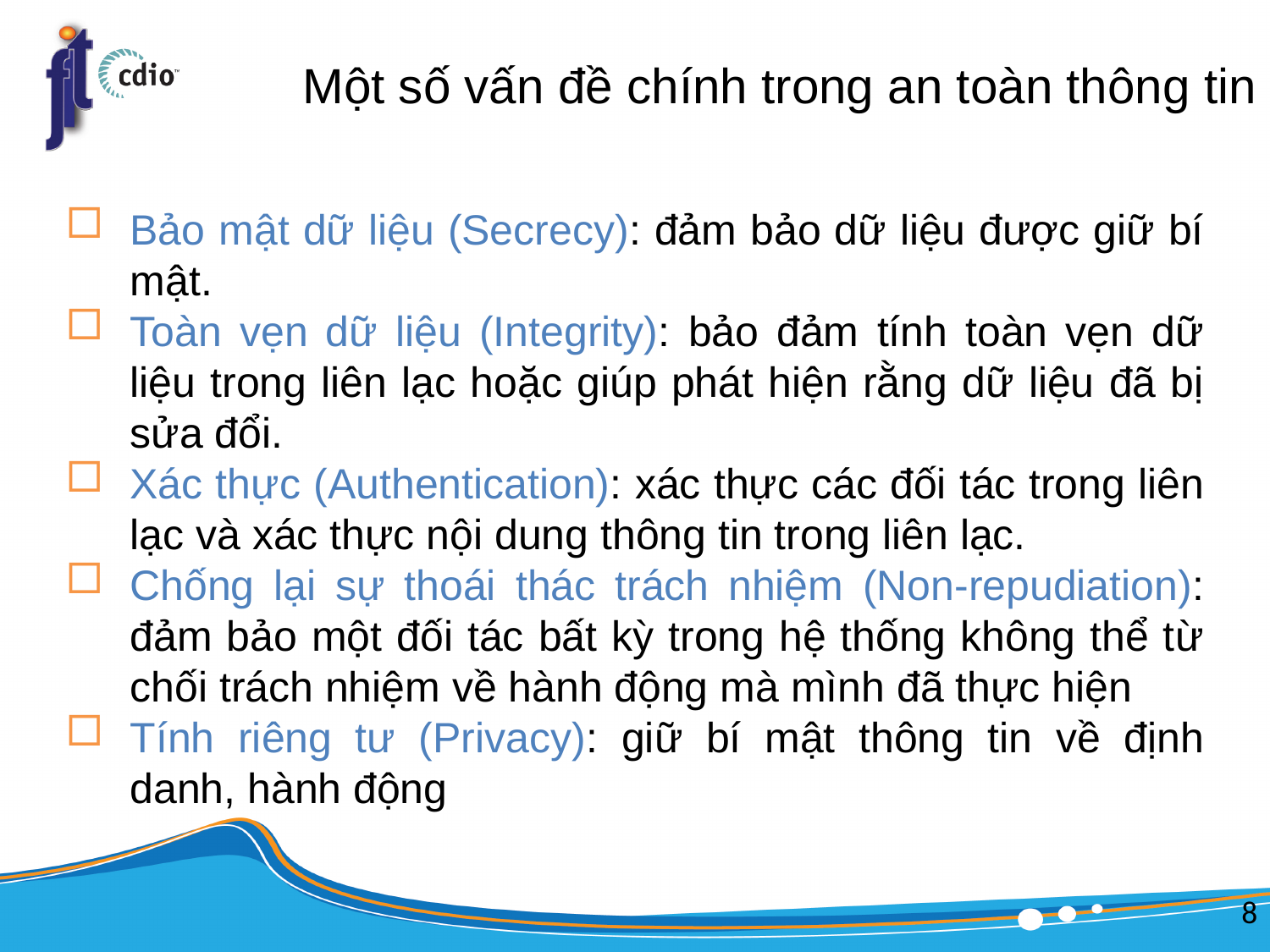

# Một số vấn đề chính trong an toàn thông tin
Bảo mật dữ liệu (Secrecy): đảm bảo dữ liệu được giữ bí mật.
Toàn vẹn dữ liệu (Integrity): bảo đảm tính toàn vẹn dữ liệu trong liên lạc hoặc giúp phát hiện rằng dữ liệu đã bị sửa đổi.
Xác thực (Authentication): xác thực các đối tác trong liên lạc và xác thực nội dung thông tin trong liên lạc.
Chống lại sự thoái thác trách nhiệm (Non-repudiation): đảm bảo một đối tác bất kỳ trong hệ thống không thể từ chối trách nhiệm về hành động mà mình đã thực hiện
Tính riêng tư (Privacy): giữ bí mật thông tin về định danh, hành động
8